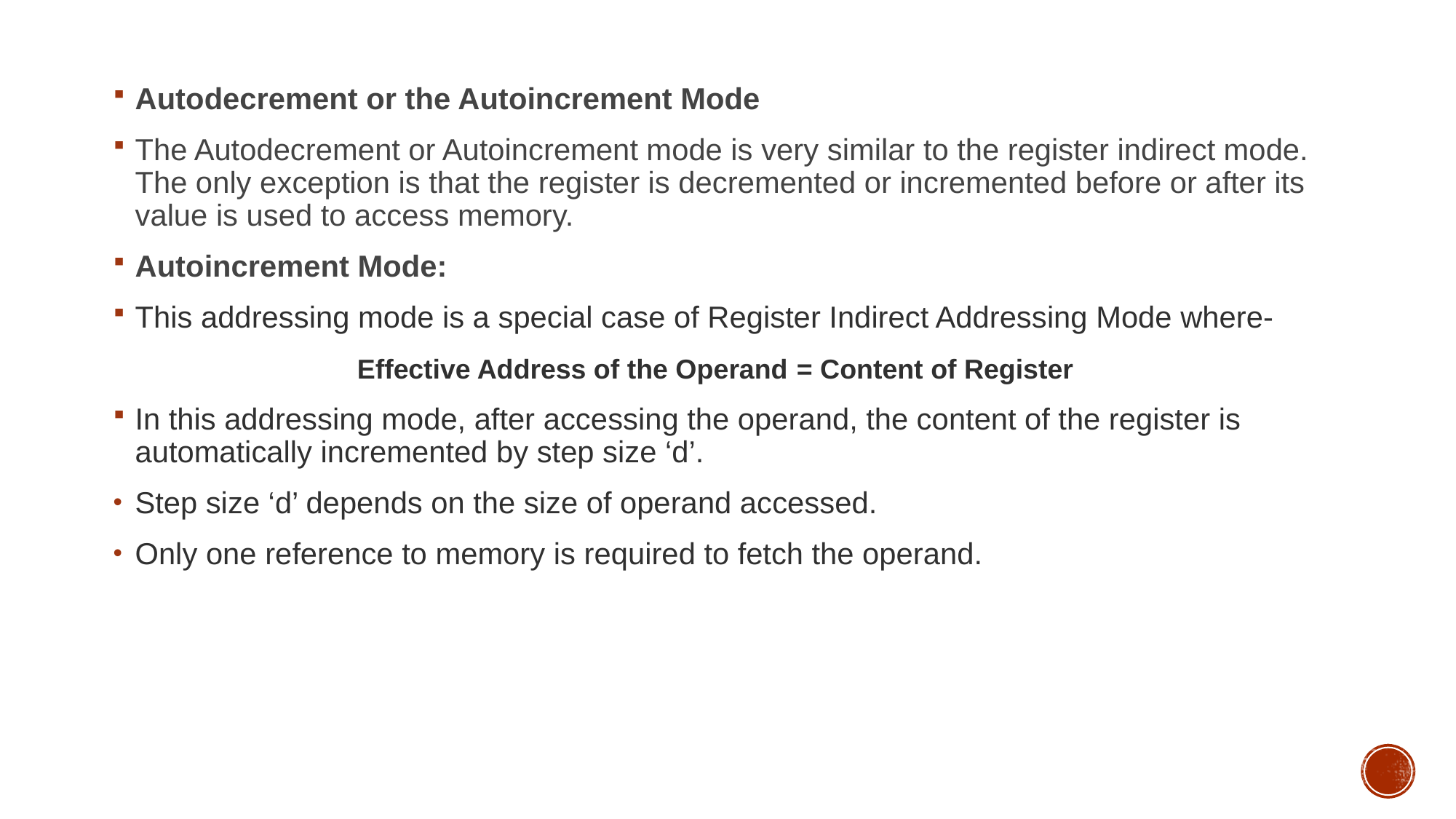

Autodecrement or the Autoincrement Mode
The Autodecrement or Autoincrement mode is very similar to the register indirect mode. The only exception is that the register is decremented or incremented before or after its value is used to access memory.
Autoincrement Mode:
This addressing mode is a special case of Register Indirect Addressing Mode where-
Effective Address of the Operand = Content of Register
In this addressing mode, after accessing the operand, the content of the register is automatically incremented by step size ‘d’.
Step size ‘d’ depends on the size of operand accessed.
Only one reference to memory is required to fetch the operand.